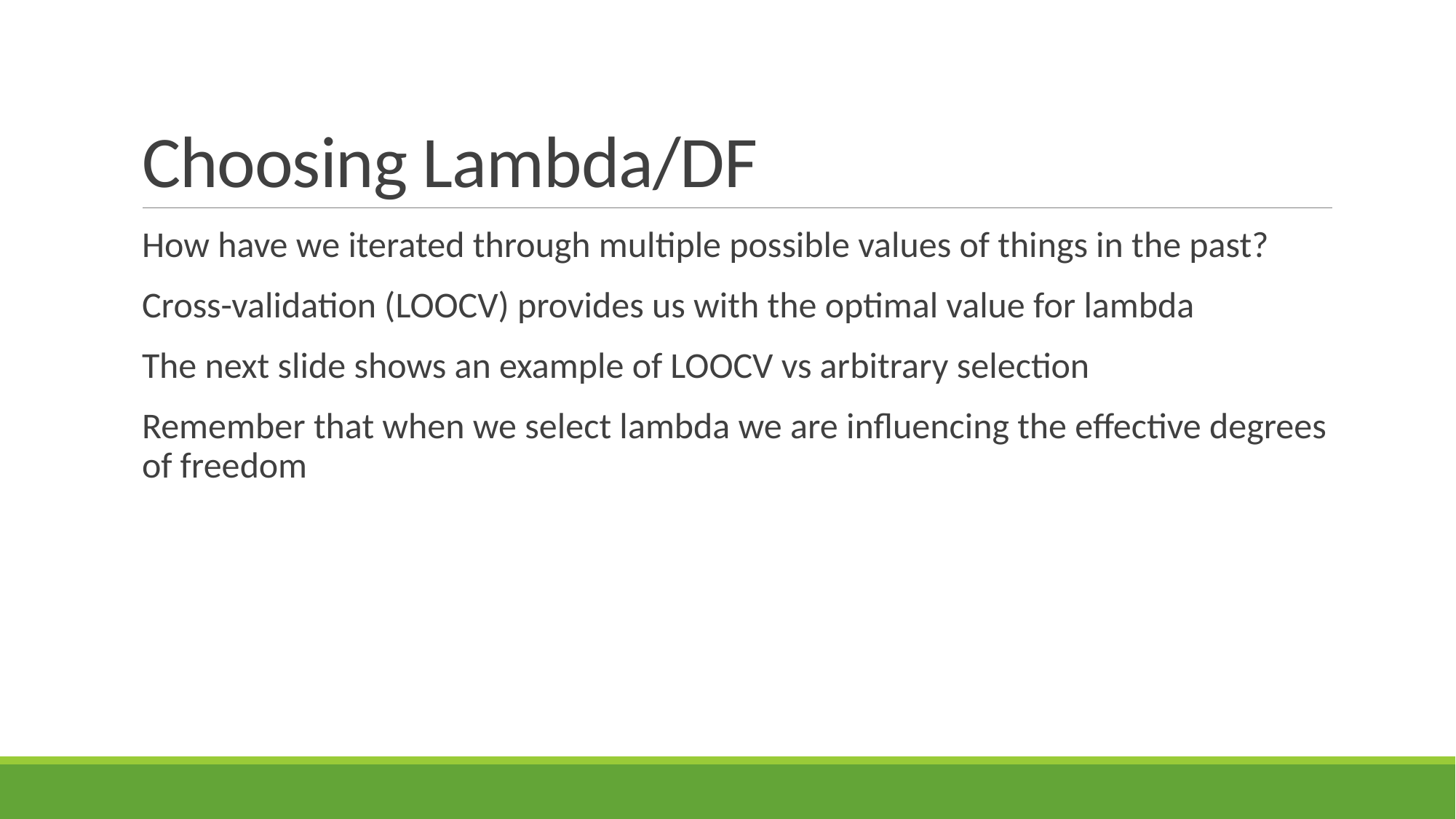

# Choosing Lambda/DF
How have we iterated through multiple possible values of things in the past?
Cross-validation (LOOCV) provides us with the optimal value for lambda
The next slide shows an example of LOOCV vs arbitrary selection
Remember that when we select lambda we are influencing the effective degrees of freedom